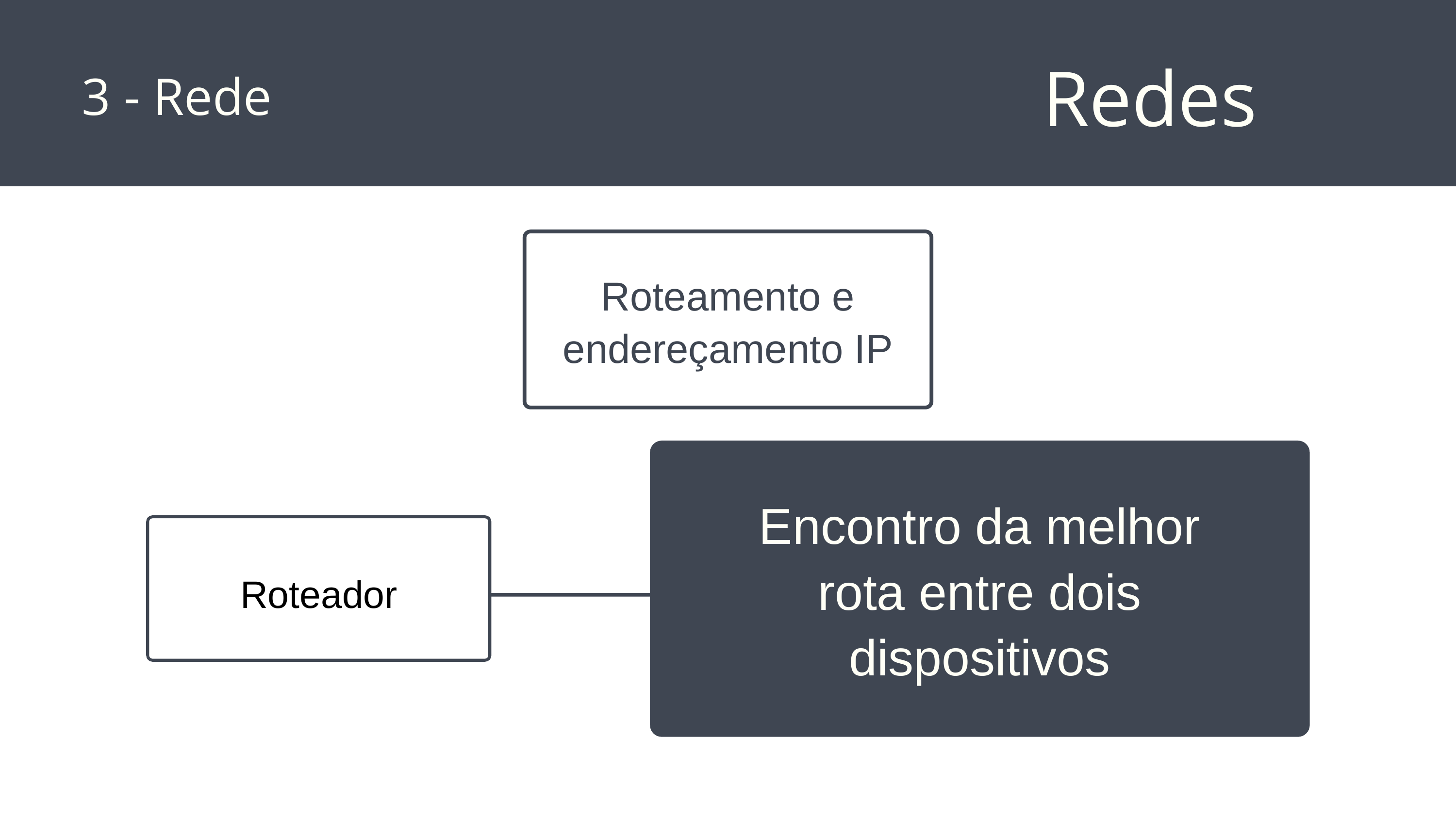

Redes
3 - Rede

Roteamento e endereçamento IP

Encontro da melhor rota entre dois dispositivos

Roteador